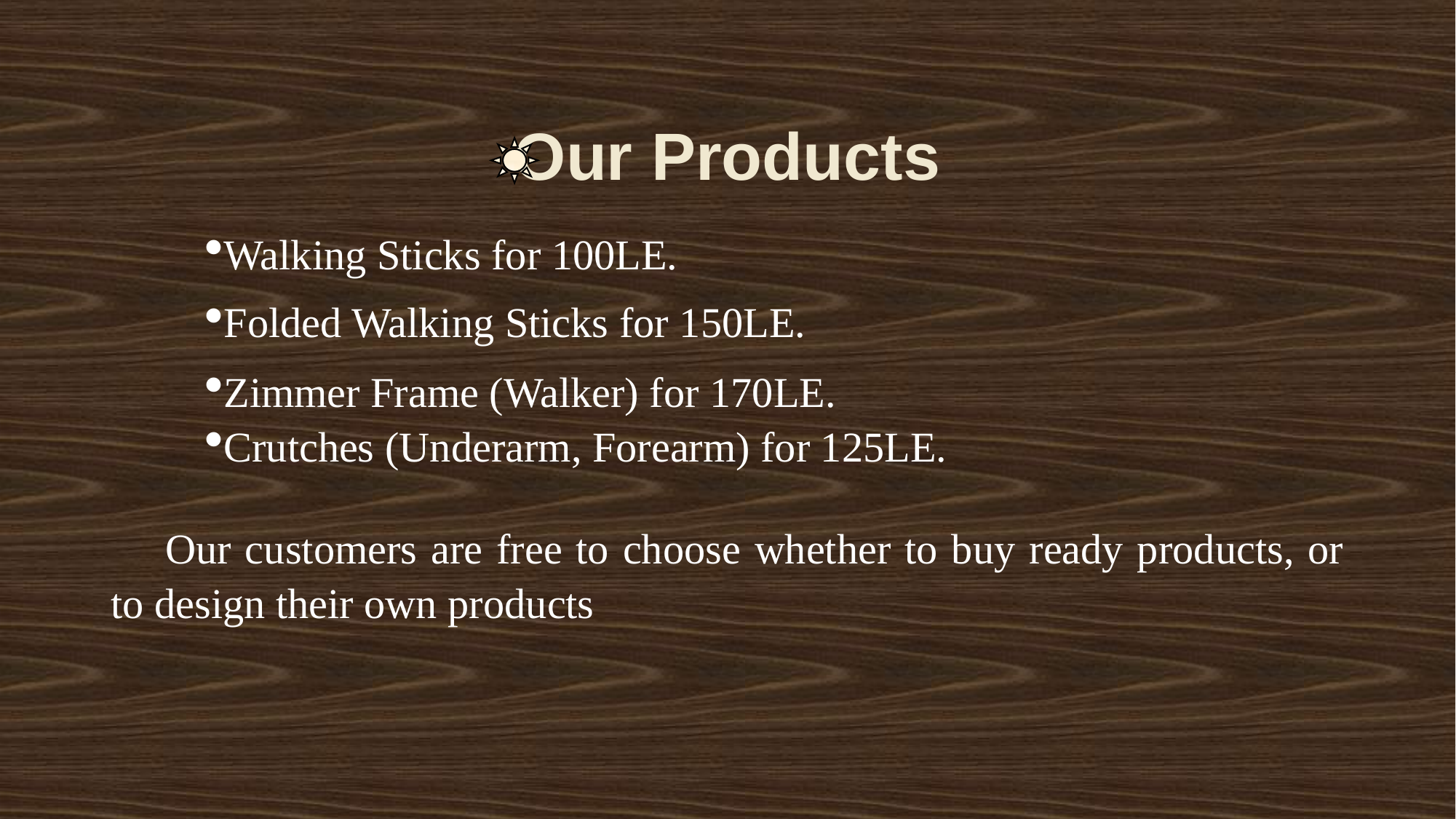

# Our Products

Walking Sticks for 100LE.
Folded Walking Sticks for 150LE.
Zimmer Frame (Walker) for 170LE.
Crutches (Underarm, Forearm) for 125LE.

Our customers are free to choose whether to buy ready products, or to design their own products